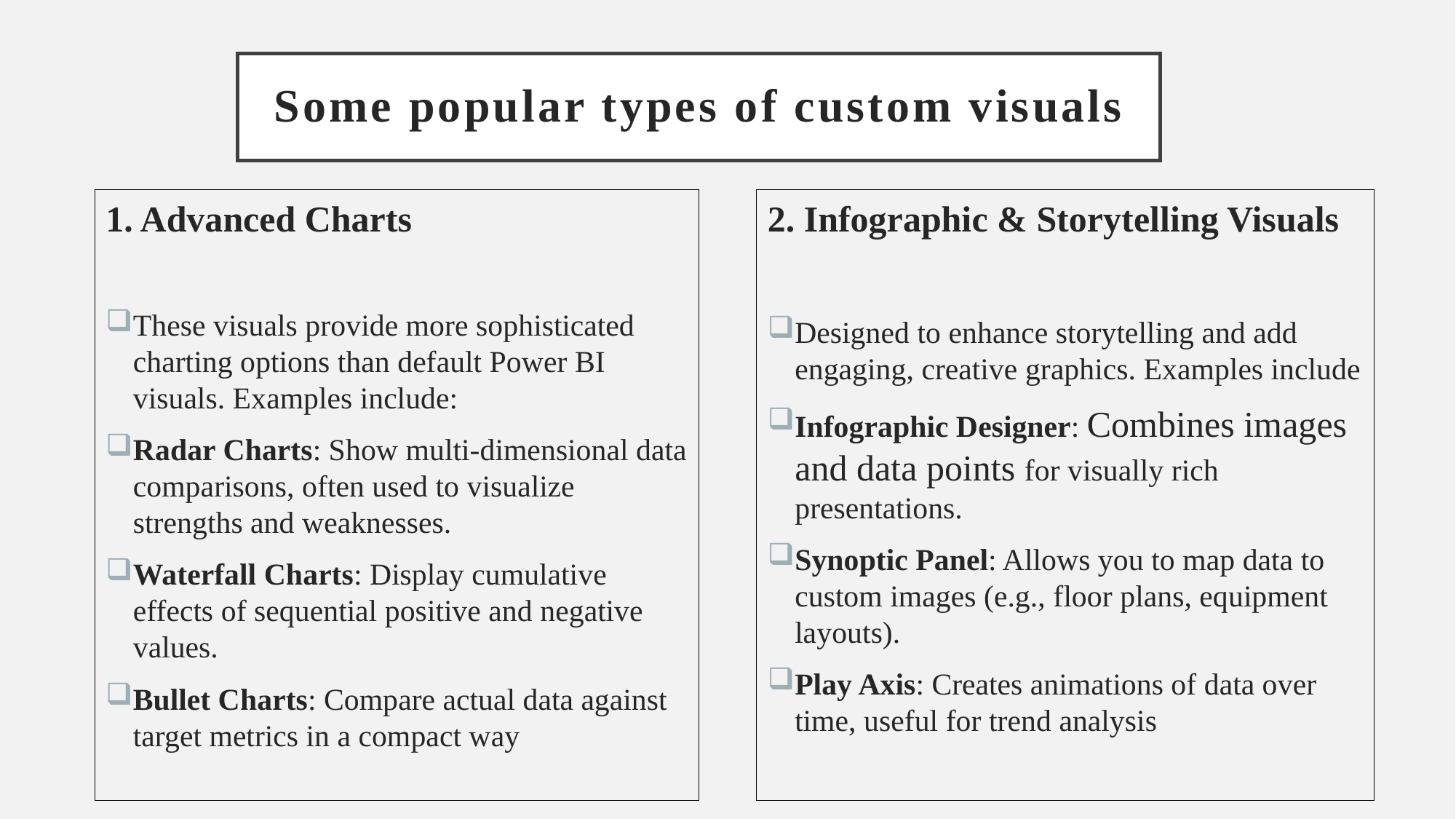

# Some popular types of custom visuals
1. Advanced Charts

These visuals provide more sophisticated charting options than default Power BI visuals. Examples include:
Radar Charts: Show multi-dimensional data comparisons, often used to visualize strengths and weaknesses.
Waterfall Charts: Display cumulative effects of sequential positive and negative values.
Bullet Charts: Compare actual data against target metrics in a compact way

2. Infographic & Storytelling Visuals

Designed to enhance storytelling and add engaging, creative graphics. Examples include
Infographic Designer: Combines images and data points for visually rich presentations.
Synoptic Panel: Allows you to map data to custom images (e.g., floor plans, equipment layouts).
Play Axis: Creates animations of data over time, useful for trend analysis